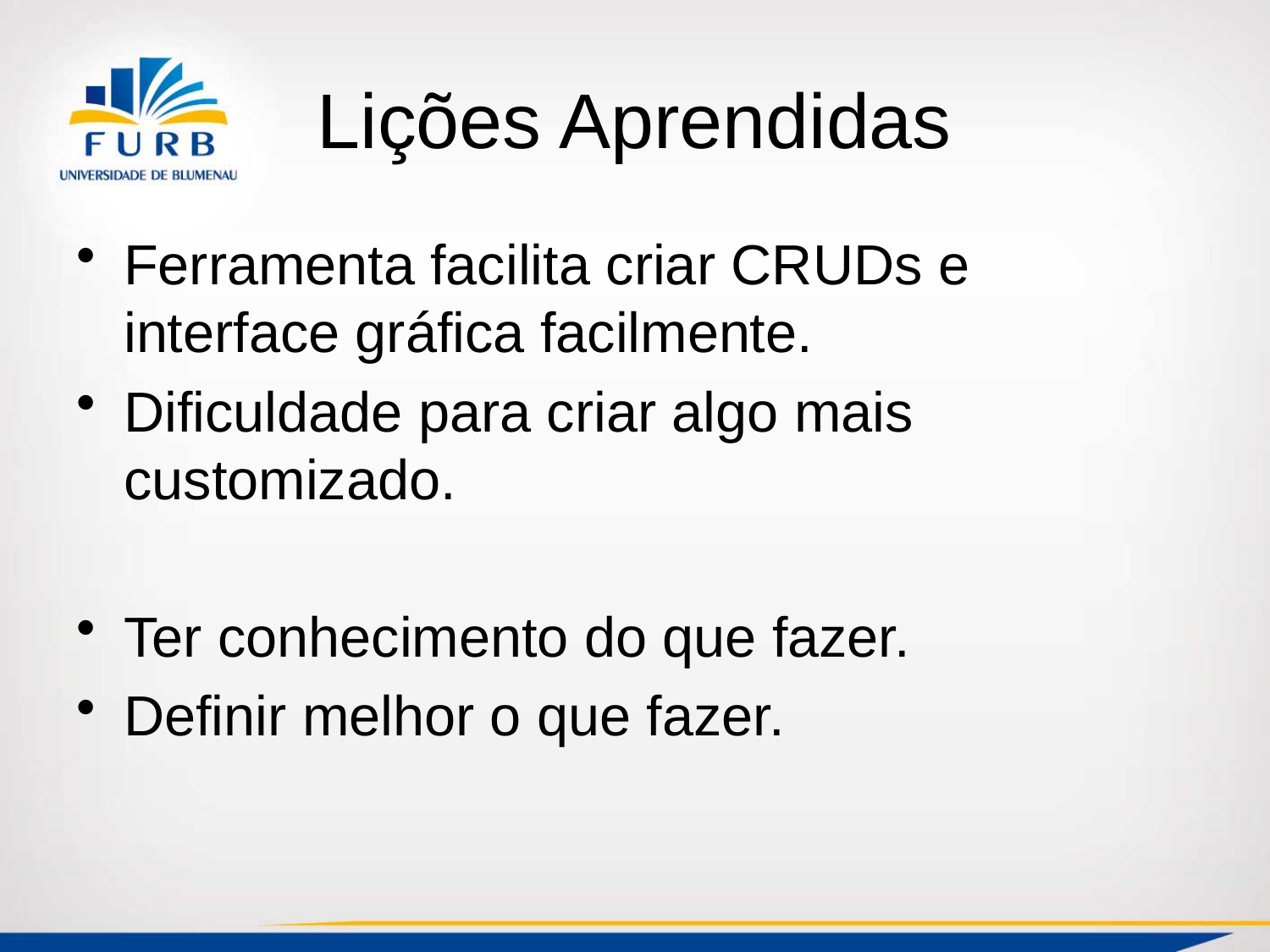

# Lições Aprendidas
Ferramenta facilita criar CRUDs e interface gráfica facilmente.
Dificuldade para criar algo mais customizado.

Ter conhecimento do que fazer.
Definir melhor o que fazer.